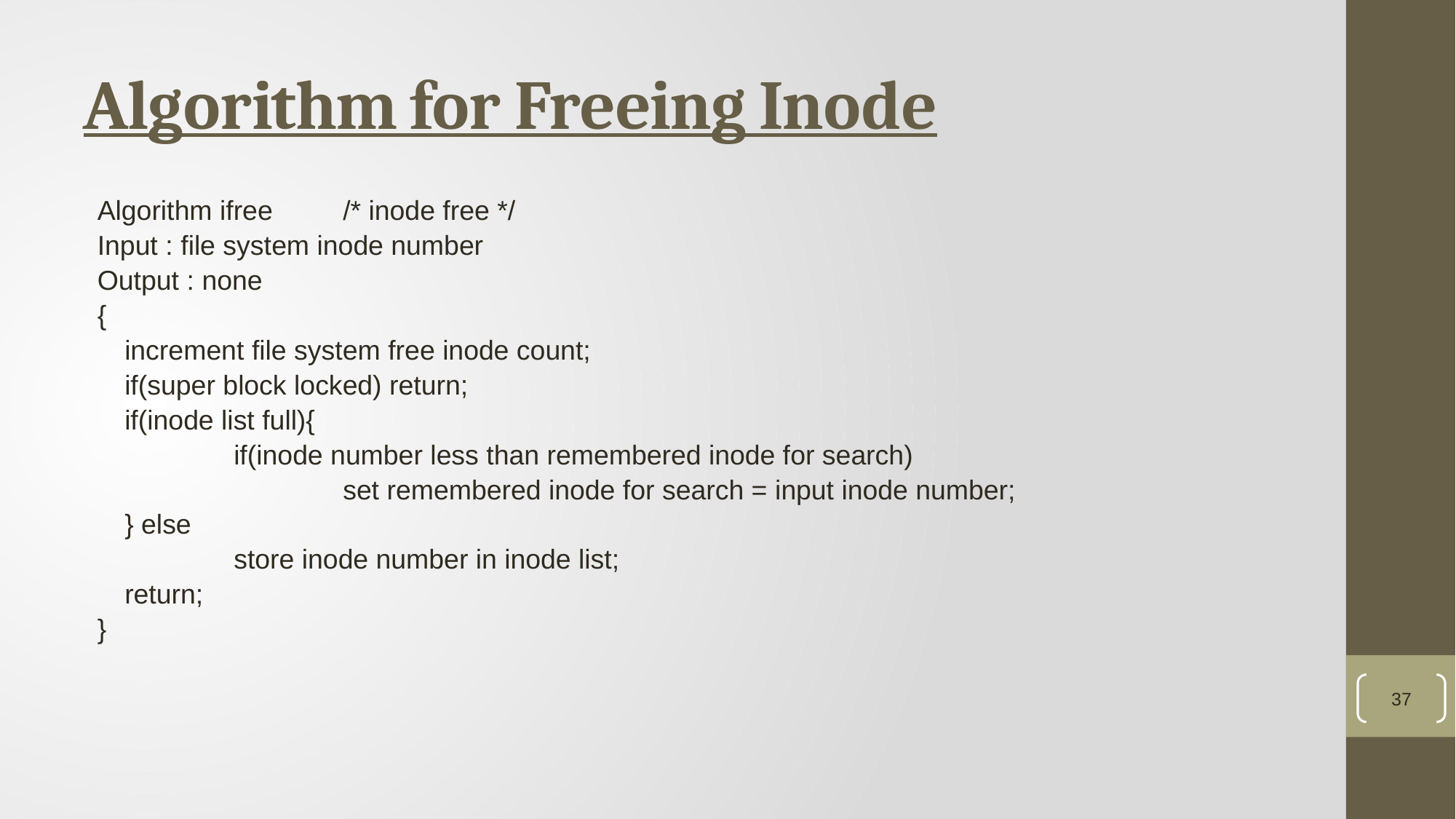

# Algorithm for Freeing Inode
37
Algorithm ifree	/* inode free */
Input : file system inode number
Output : none
{
	increment file system free inode count;
	if(super block locked) return;
	if(inode list full){
		if(inode number less than remembered inode for search)
			set remembered inode for search = input inode number;
	} else
		store inode number in inode list;
	return;
}